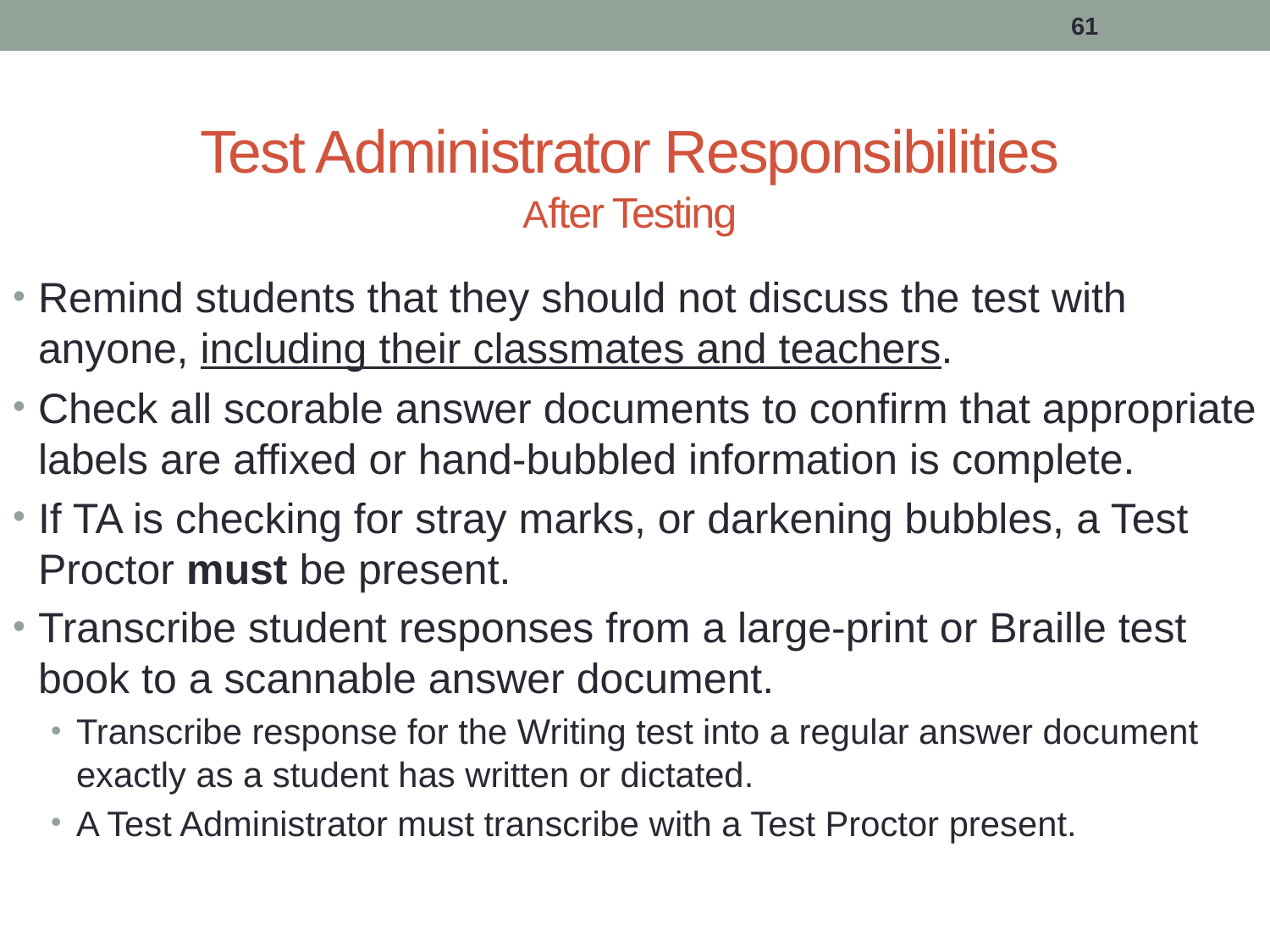

61
# Test Administrator Responsibilities After Testing
Remind students that they should not discuss the test with anyone, including their classmates and teachers.
Check all scorable answer documents to confirm that appropriate labels are affixed or hand-bubbled information is complete.
If TA is checking for stray marks, or darkening bubbles, a Test Proctor must be present.
Transcribe student responses from a large-print or Braille test book to a scannable answer document.
Transcribe response for the Writing test into a regular answer document exactly as a student has written or dictated.
A Test Administrator must transcribe with a Test Proctor present.